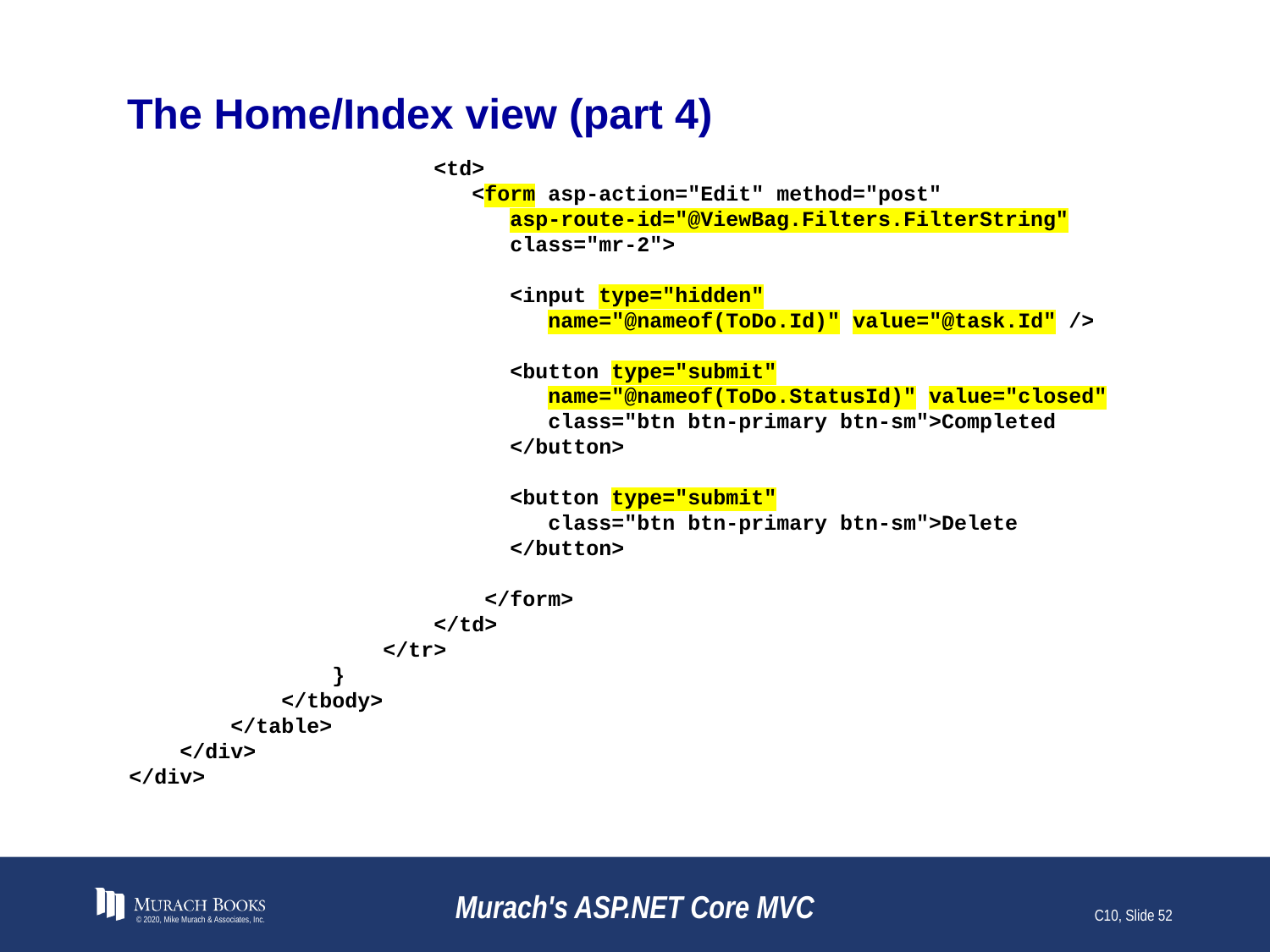

# The Home/Index view (part 4)
                        <td>
                           <form asp-action="Edit" method="post"
                              asp-route-id="@ViewBag.Filters.FilterString"
                              class="mr-2">

                              <input type="hidden"
                                 name="@nameof(ToDo.Id)" value="@task.Id" />

                              <button type="submit"
                                 name="@nameof(ToDo.StatusId)" value="closed"
                                 class="btn btn-primary btn-sm">Completed
                              </button>

                              <button type="submit"
                                 class="btn btn-primary btn-sm">Delete
                              </button>

                            </form>
                        </td>
                    </tr>
                }
            </tbody>
        </table>
    </div>
</div>
© 2020, Mike Murach & Associates, Inc.
Murach's ASP.NET Core MVC

C10, Slide 52